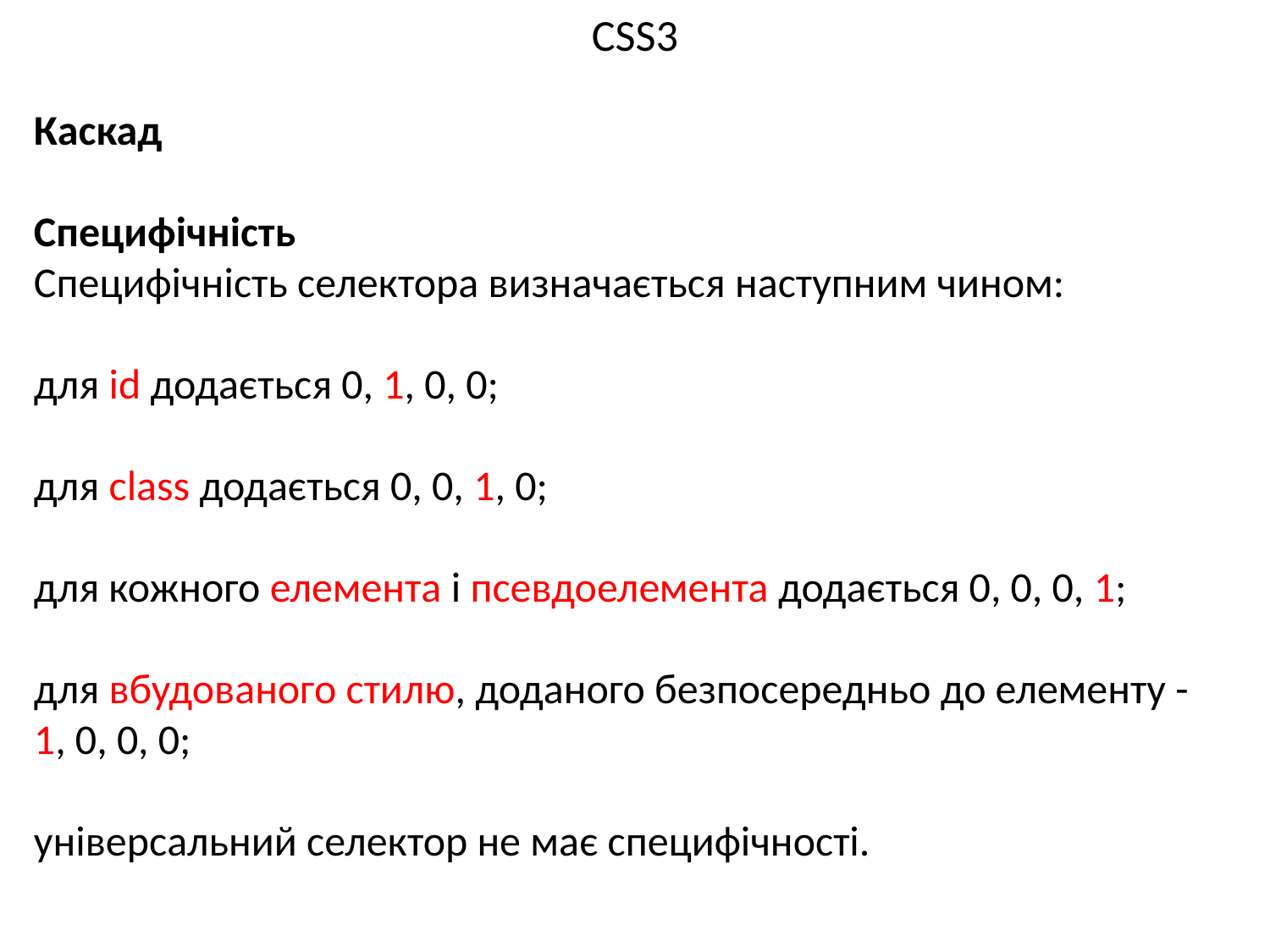

# CSS3
Каскад
Специфічність
Специфічність селектора визначається наступним чином:

для id додається 0, 1, 0, 0;
для class додається 0, 0, 1, 0;
для кожного елемента і псевдоелемента додається 0, 0, 0, 1;
для вбудованого стилю, доданого безпосередньо до елементу - 1, 0, 0, 0;
універсальний селектор не має специфічності.